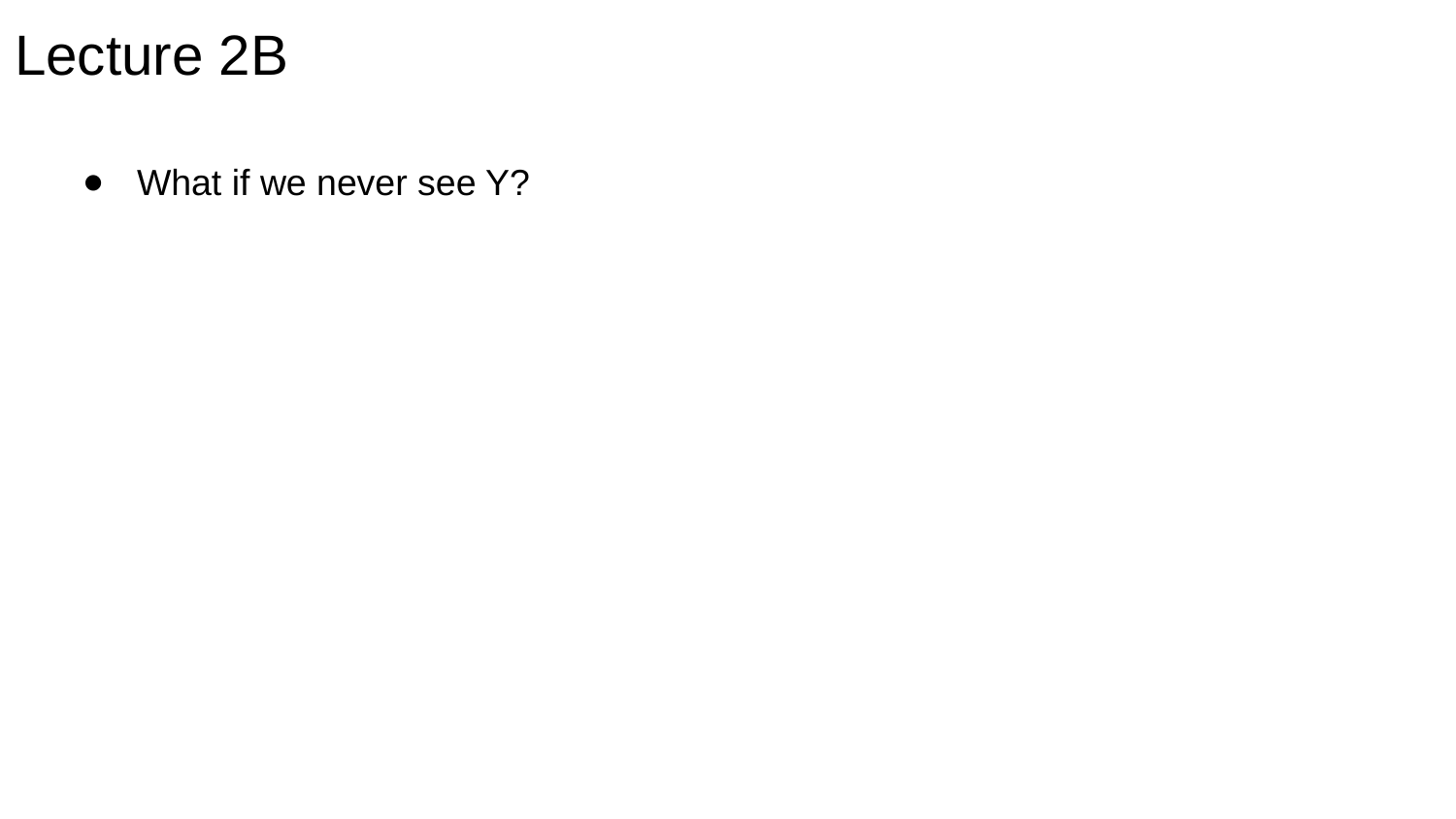

# Lecture 2B
What if we never see Y?